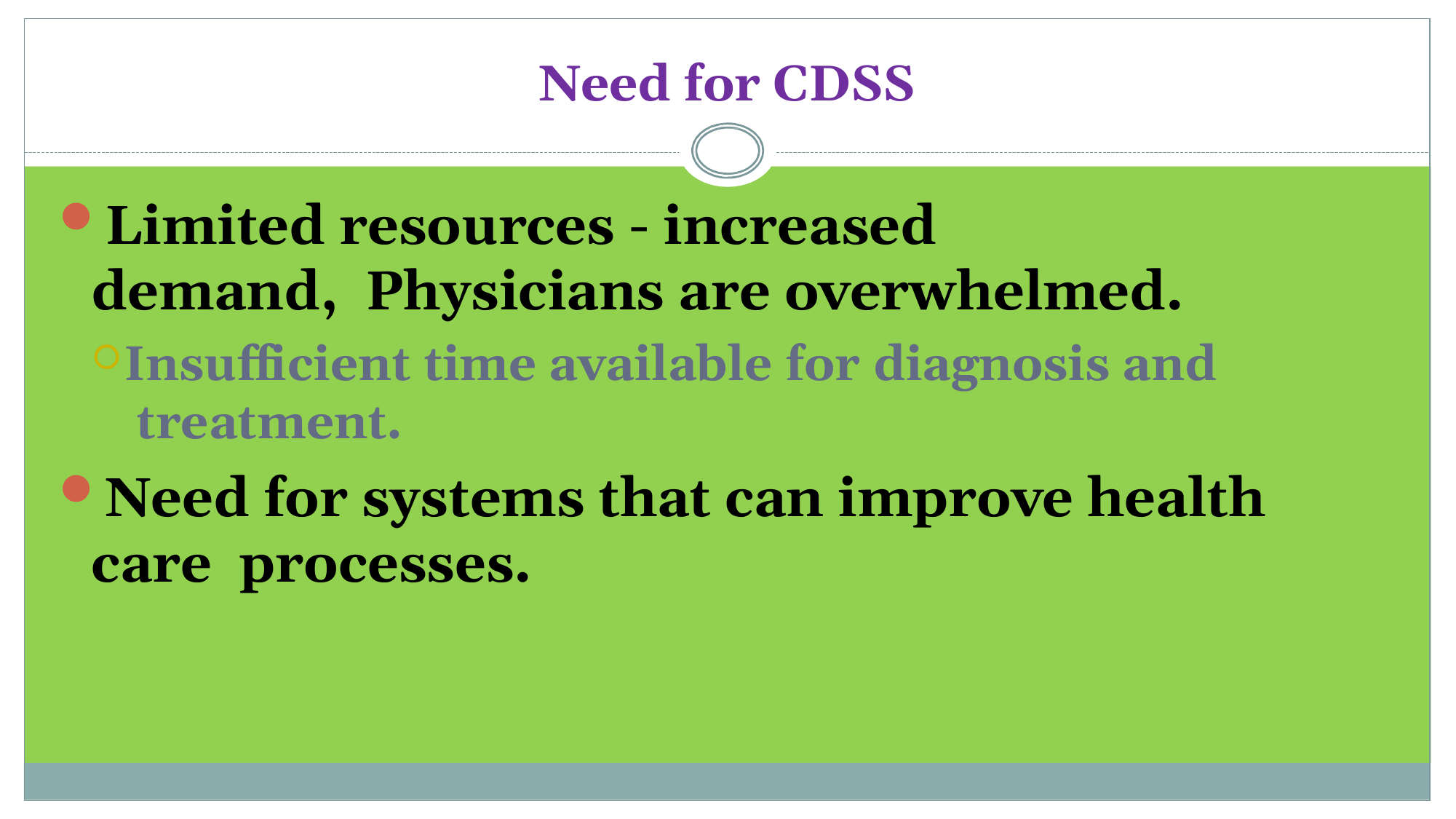

Need for CDSS

Limited resources - increased demand,  Physicians are overwhelmed.
Insufficient time available for diagnosis and  treatment.
Need for systems that can improve health care  processes.